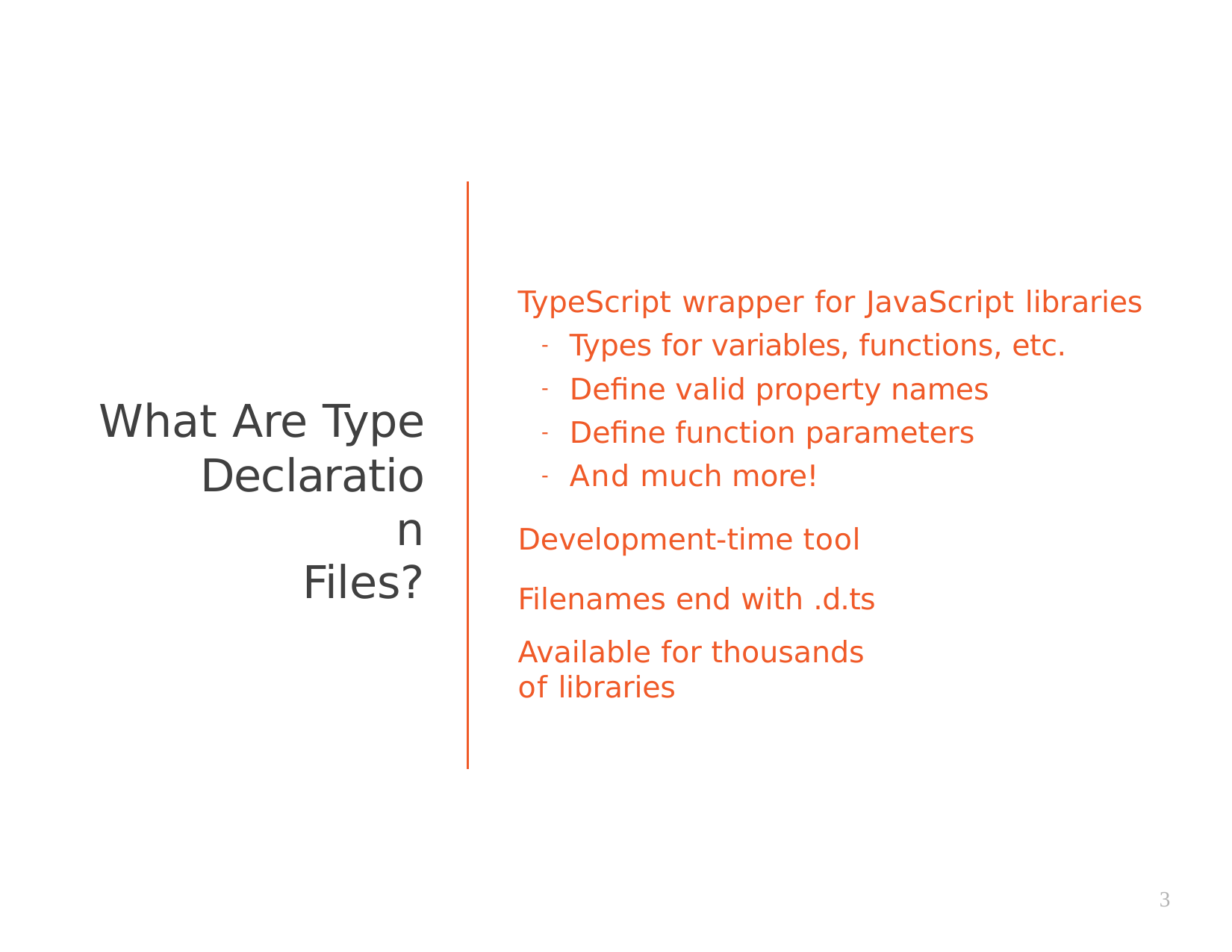

# TypeScript wrapper for JavaScript libraries
Types for variables, functions, etc.
Define valid property names
Define function parameters
And much more!
Development-time tool Filenames end with .d.ts
Available for thousands of libraries
What Are Type Declaration
Files?
3